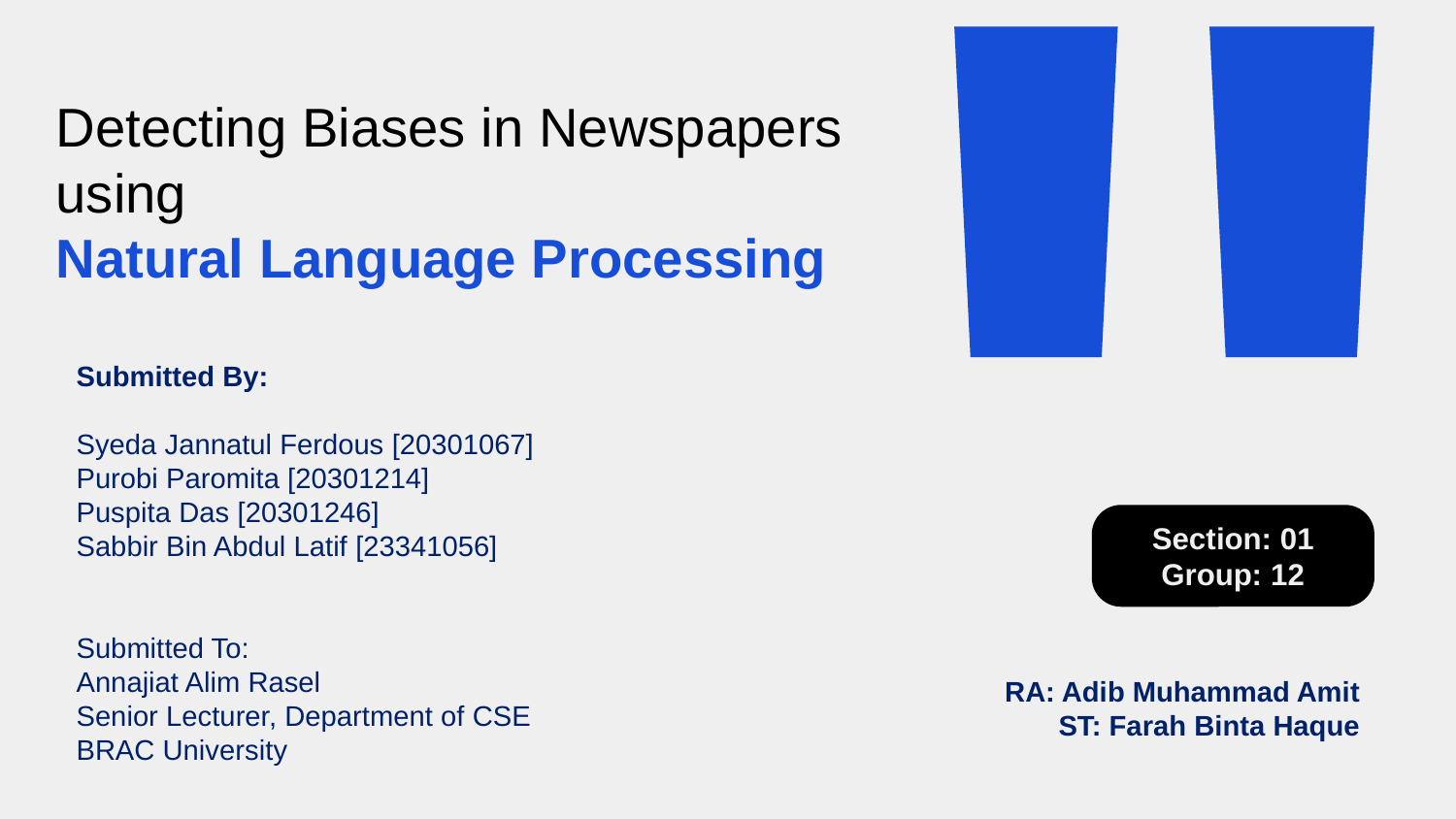

"
Detecting Biases in Newspapers using
Natural Language Processing
Submitted By:

Syeda Jannatul Ferdous [20301067]
Purobi Paromita [20301214]
Puspita Das [20301246]
Sabbir Bin Abdul Latif [23341056]

Submitted To:
Annajiat Alim Rasel
Senior Lecturer, Department of CSE
BRAC University
Section: 01
Group: 12

RA: Adib Muhammad Amit
ST: Farah Binta Haque